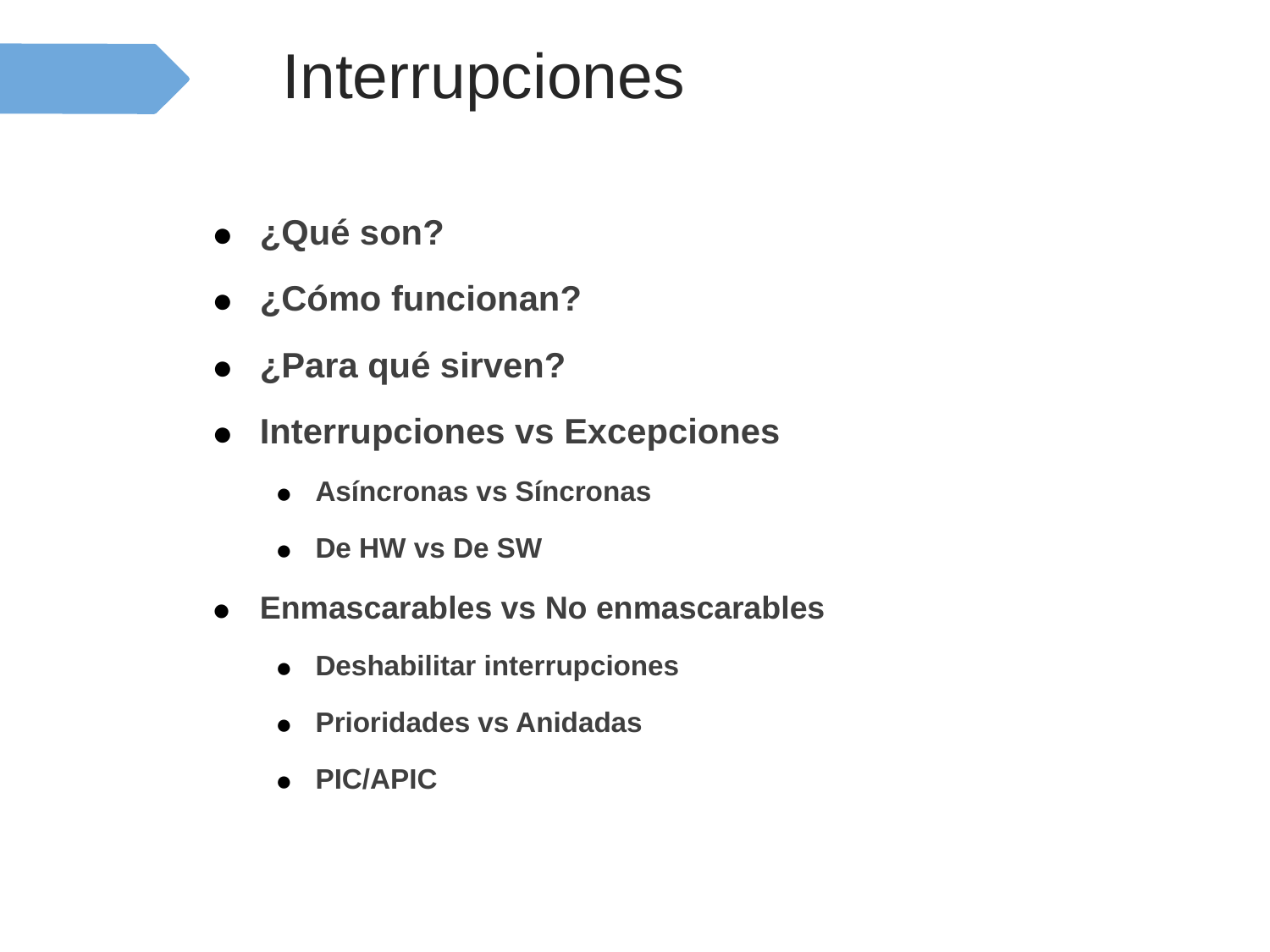

# Interrupciones
¿Qué son?
¿Cómo funcionan?
¿Para qué sirven?
Interrupciones vs Excepciones
Asíncronas vs Síncronas
De HW vs De SW
Enmascarables vs No enmascarables
Deshabilitar interrupciones
Prioridades vs Anidadas
PIC/APIC